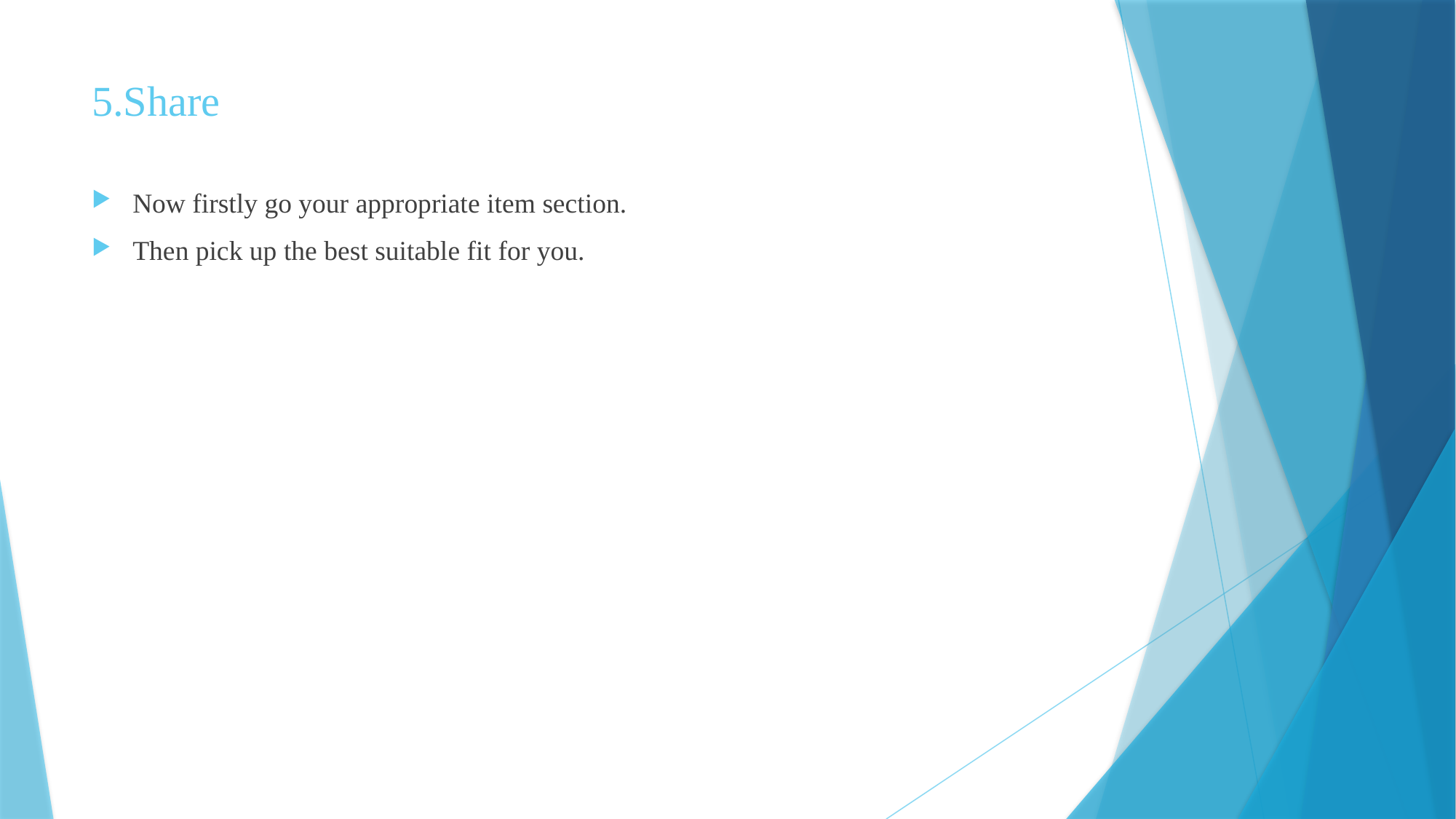

# 5.Share
Now firstly go your appropriate item section.
Then pick up the best suitable fit for you.